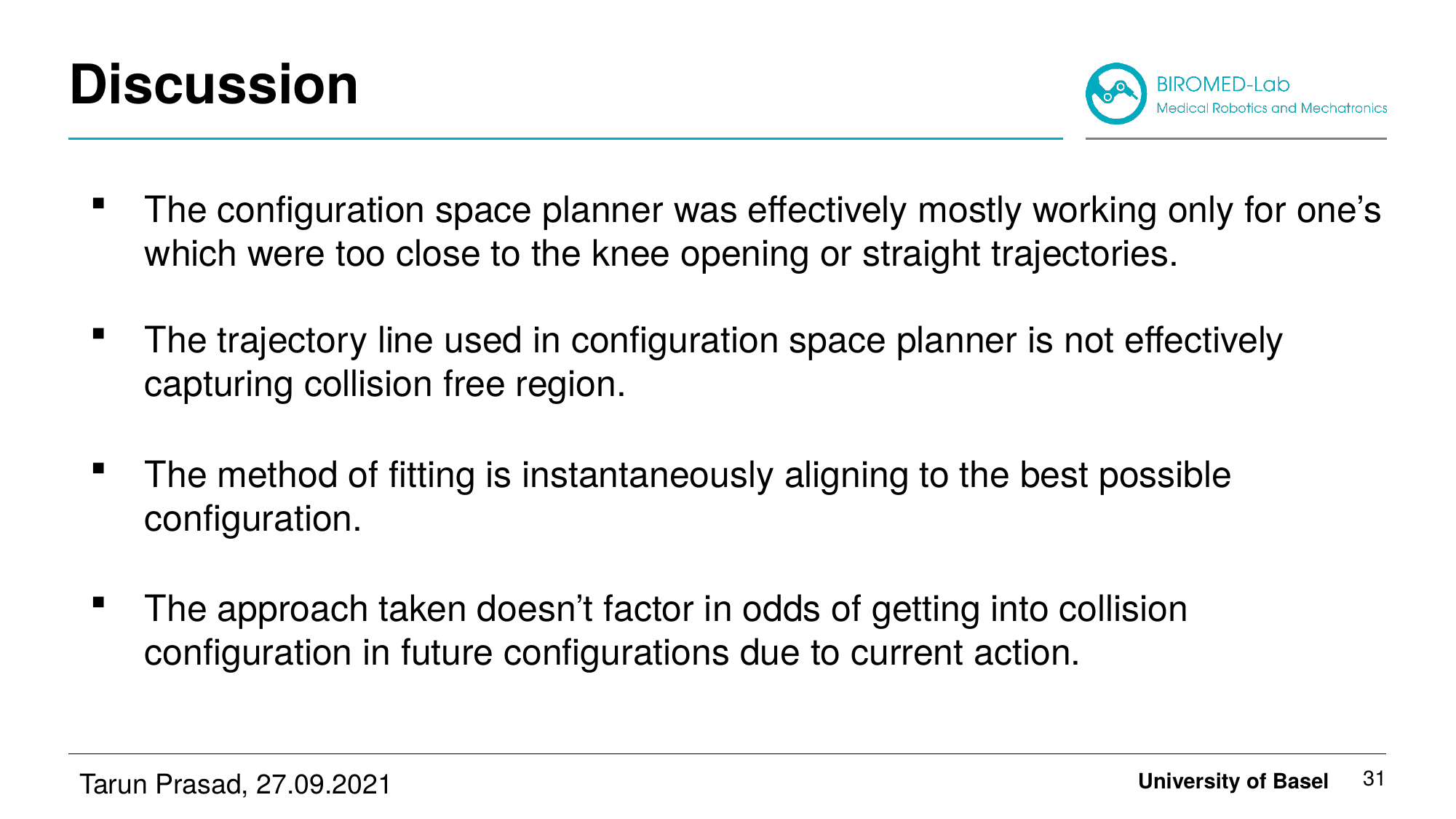

# Discussion
The configuration space planner was effectively mostly working only for one’s which were too close to the knee opening or straight trajectories.

The trajectory line used in configuration space planner is not effectively capturing collision free region.

The method of fitting is instantaneously aligning to the best possible configuration.

The approach taken doesn’t factor in odds of getting into collision configuration in future configurations due to current action.

University of Basel
31